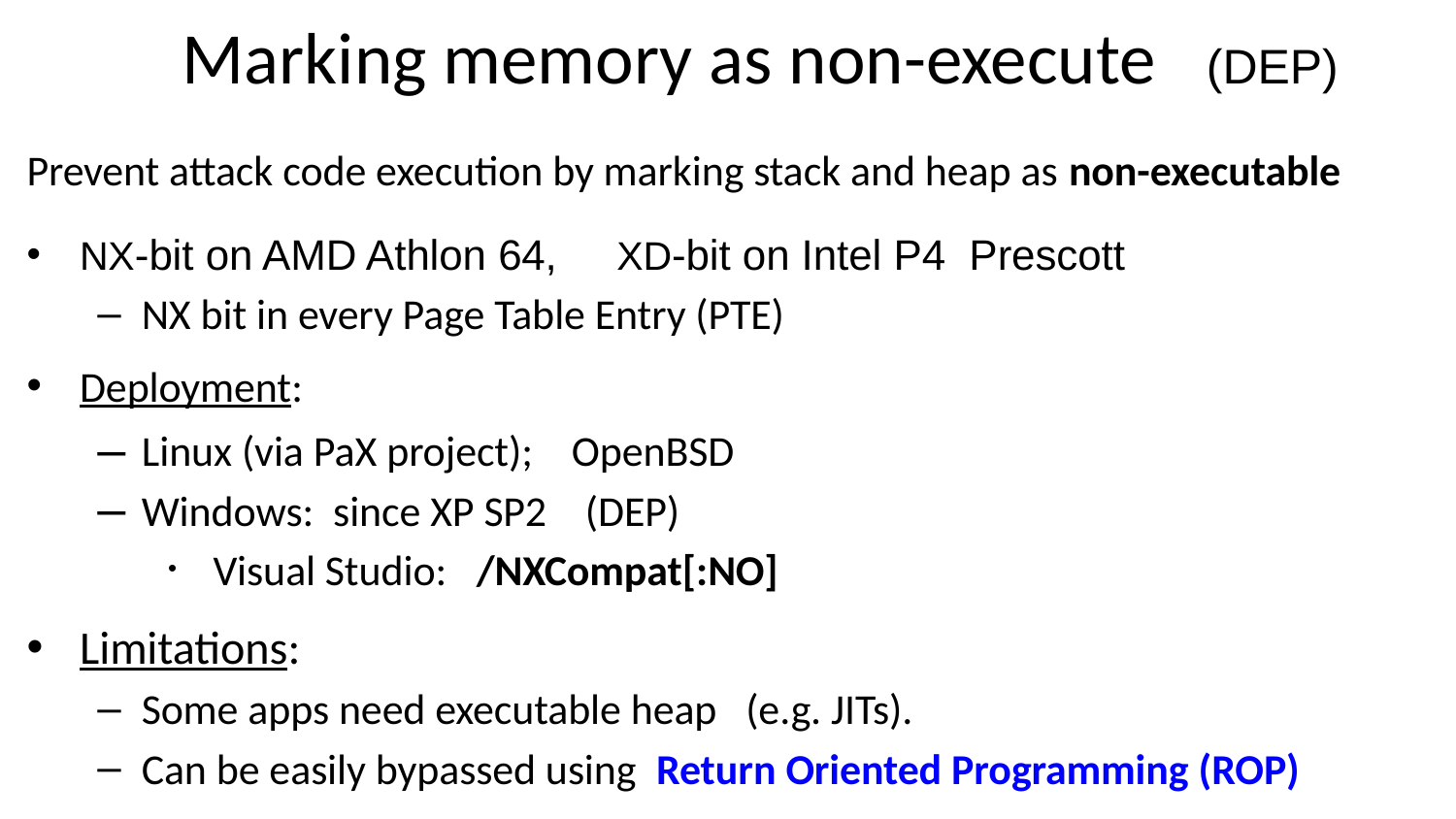

# Marking memory as non-execute   (DEP)
Prevent attack code execution by marking stack and heap as non-executable
NX-bit on AMD Athlon 64,     XD-bit on Intel P4  Prescott
NX bit in every Page Table Entry (PTE)
Deployment:
Linux (via PaX project);    OpenBSD
Windows:  since XP SP2    (DEP)
 Visual Studio:   /NXCompat[:NO]
Limitations:
Some apps need executable heap   (e.g. JITs).
Can be easily bypassed using  Return Oriented Programming (ROP)